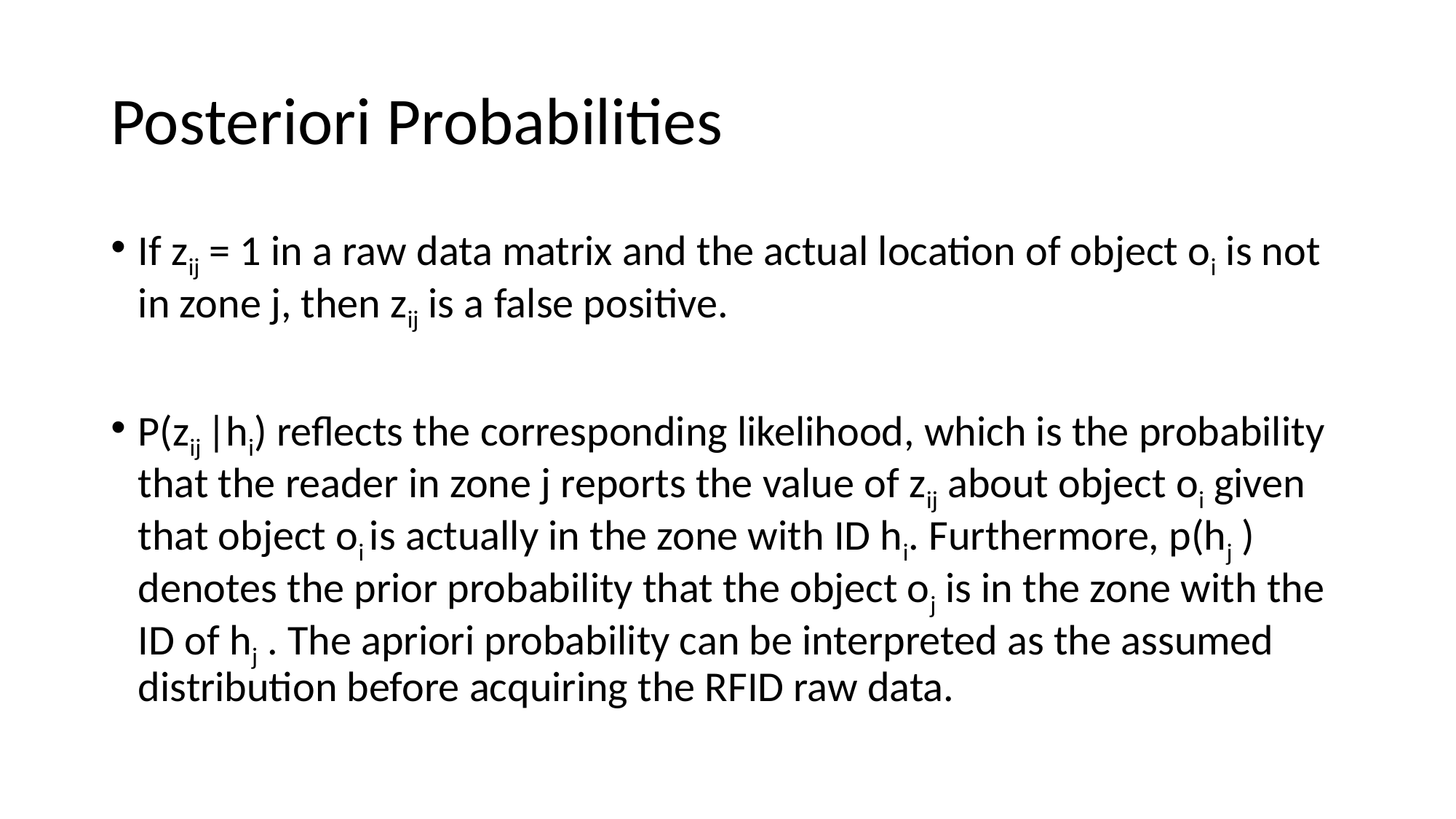

# Posteriori Probabilities
If zij = 1 in a raw data matrix and the actual location of object oi is not in zone j, then zij is a false positive.

P(zij |hi) reflects the corresponding likelihood, which is the probability that the reader in zone j reports the value of zij about object oi given that object oi is actually in the zone with ID hi. Furthermore, p(hj ) denotes the prior probability that the object oj is in the zone with the ID of hj . The apriori probability can be interpreted as the assumed distribution before acquiring the RFID raw data.